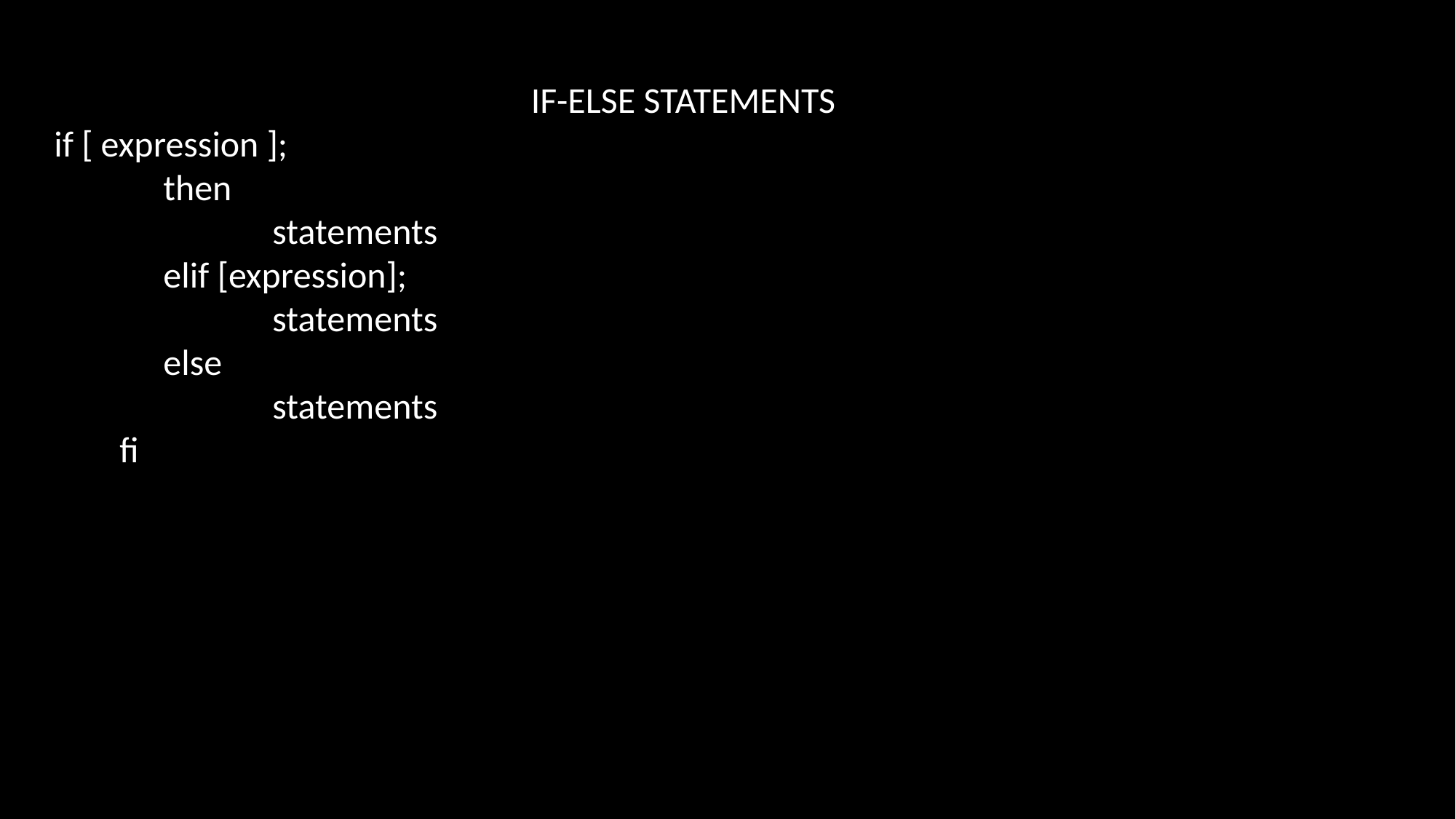

IF-ELSE STATEMENTS
if [ expression ];
	then
		statements
	elif [expression];
		statements
	else
		statements
        fi